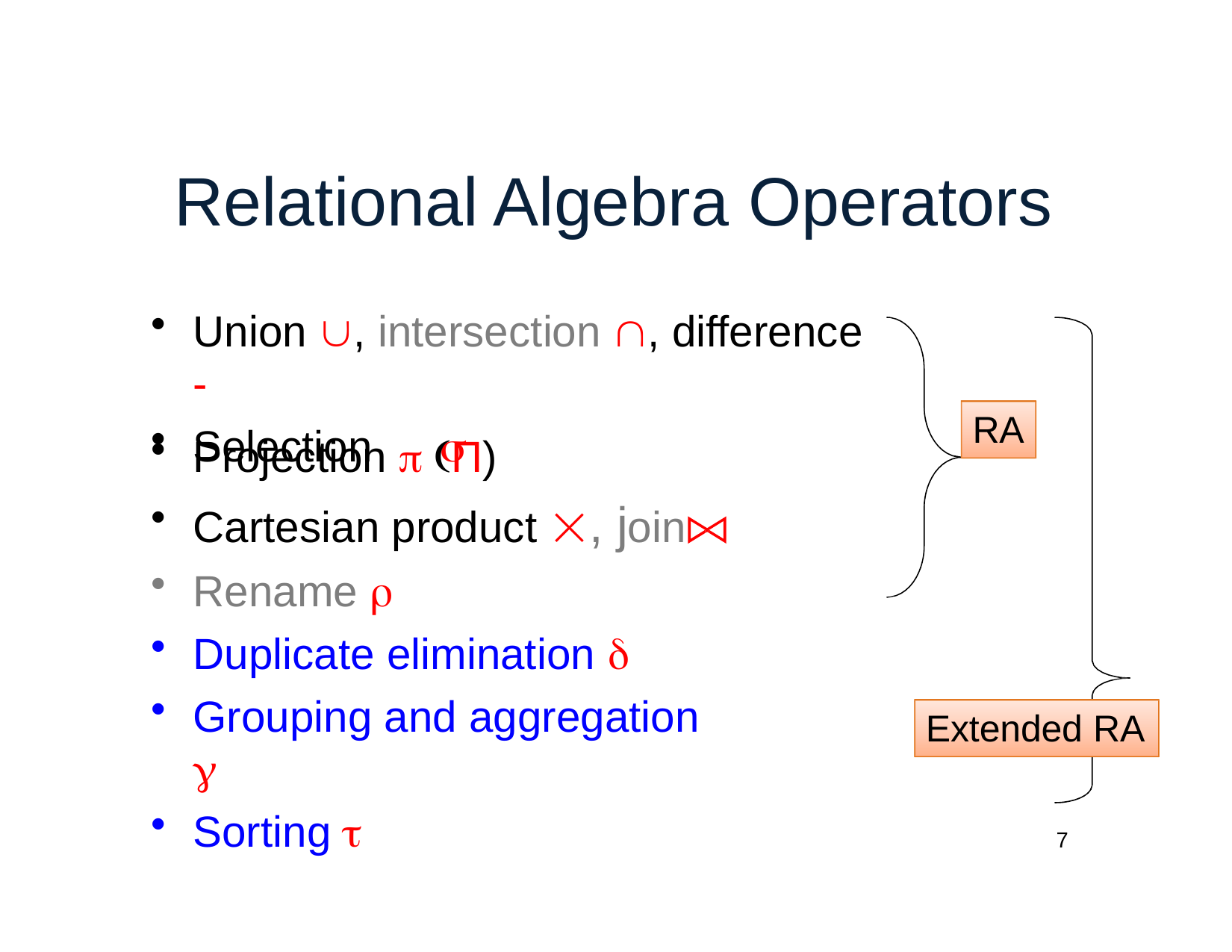

# Relational Algebra Operators
Union ∪, intersection ∩, difference -
Selection	σ

RA
Projection π (Π)
Cartesian product ×, join
Rename ρ
Duplicate elimination δ
Grouping and aggregation γ
Sorting τ

Extended RA
7